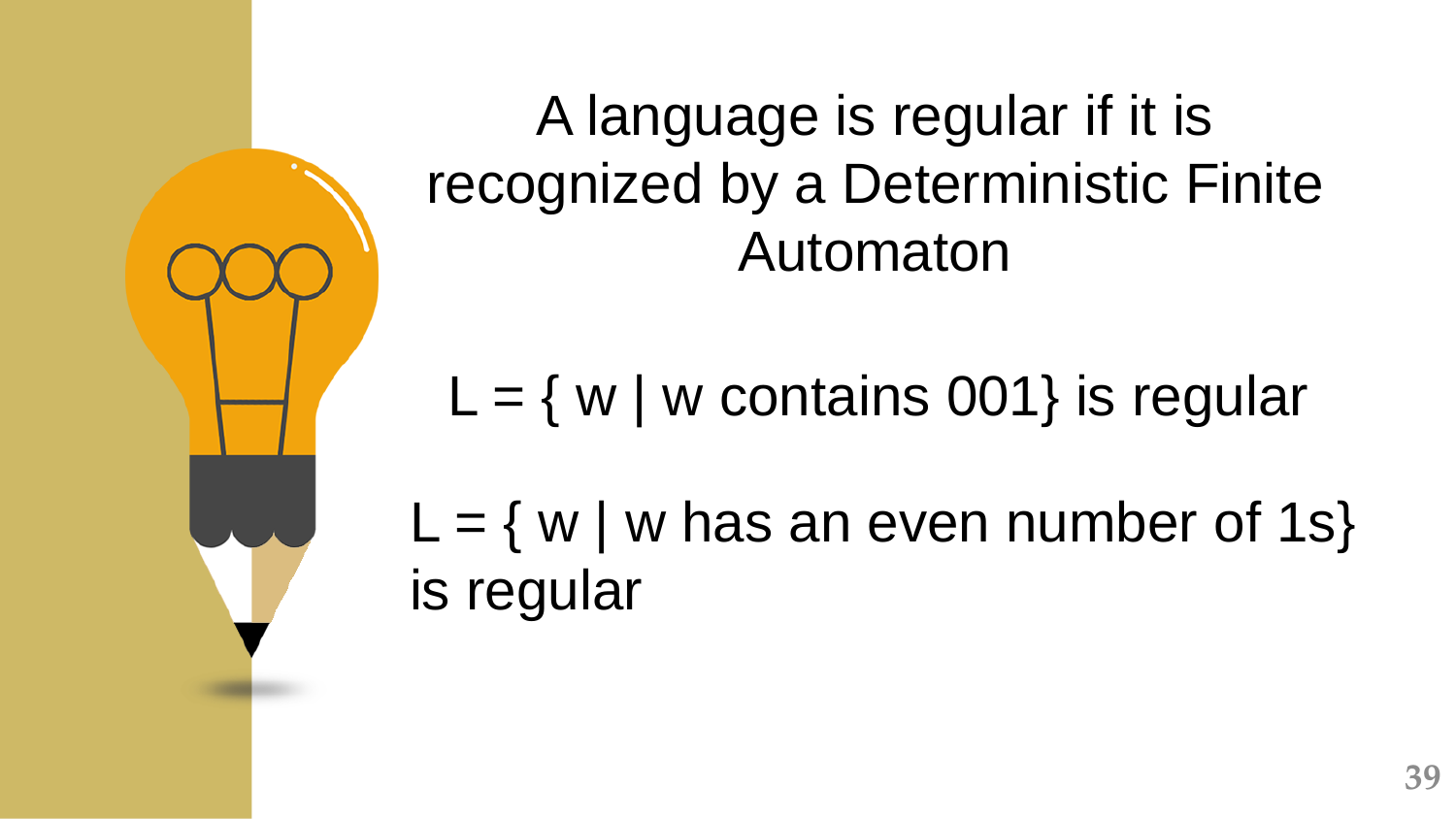

A language is regular if it is recognized by a Deterministic Finite Automaton
L = { w | w contains 001} is regular
L = { w | w has an even number of 1s} is regular
39